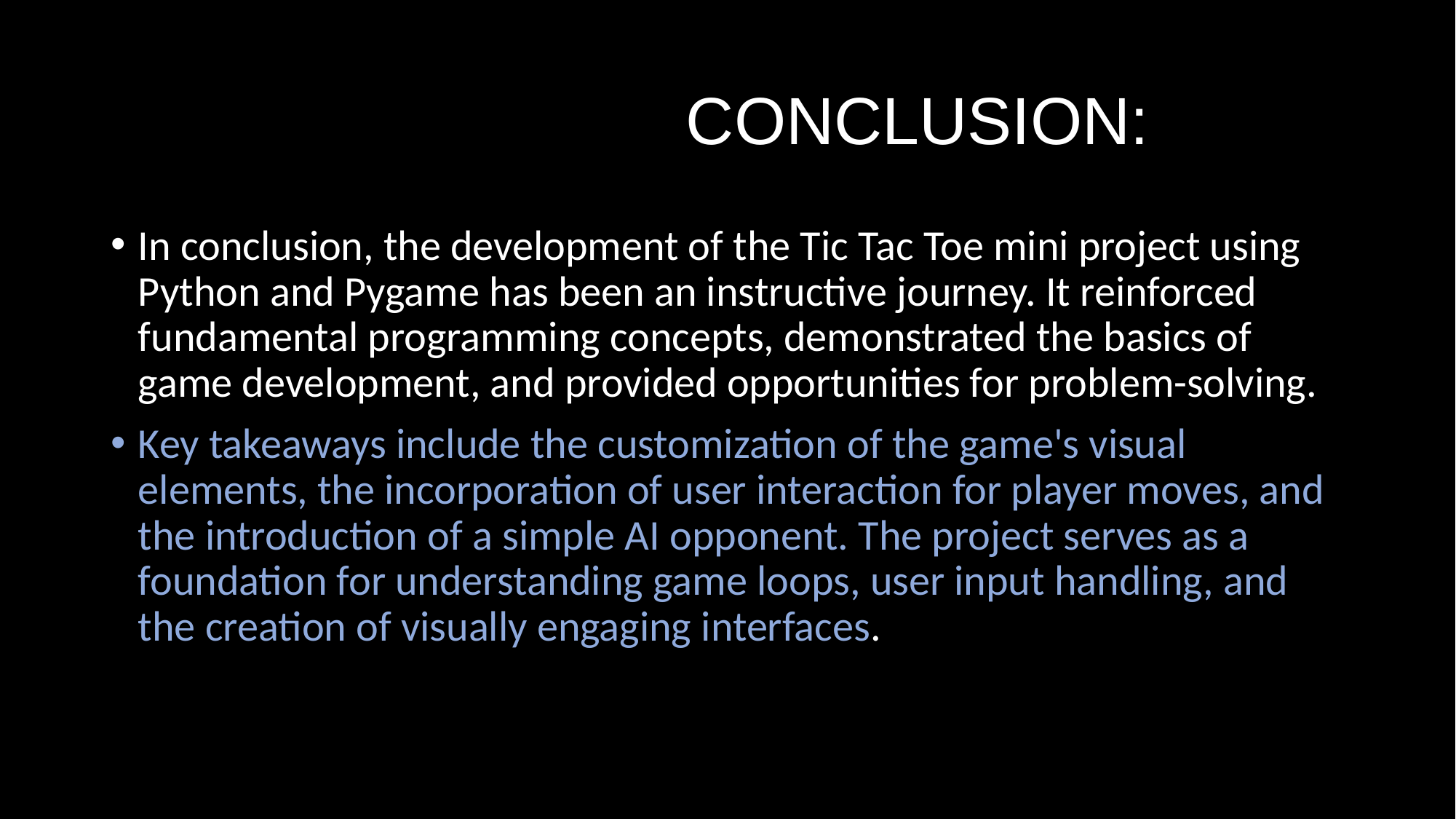

# CONCLUSION:
In conclusion, the development of the Tic Tac Toe mini project using Python and Pygame has been an instructive journey. It reinforced fundamental programming concepts, demonstrated the basics of game development, and provided opportunities for problem-solving.
Key takeaways include the customization of the game's visual elements, the incorporation of user interaction for player moves, and the introduction of a simple AI opponent. The project serves as a foundation for understanding game loops, user input handling, and the creation of visually engaging interfaces.